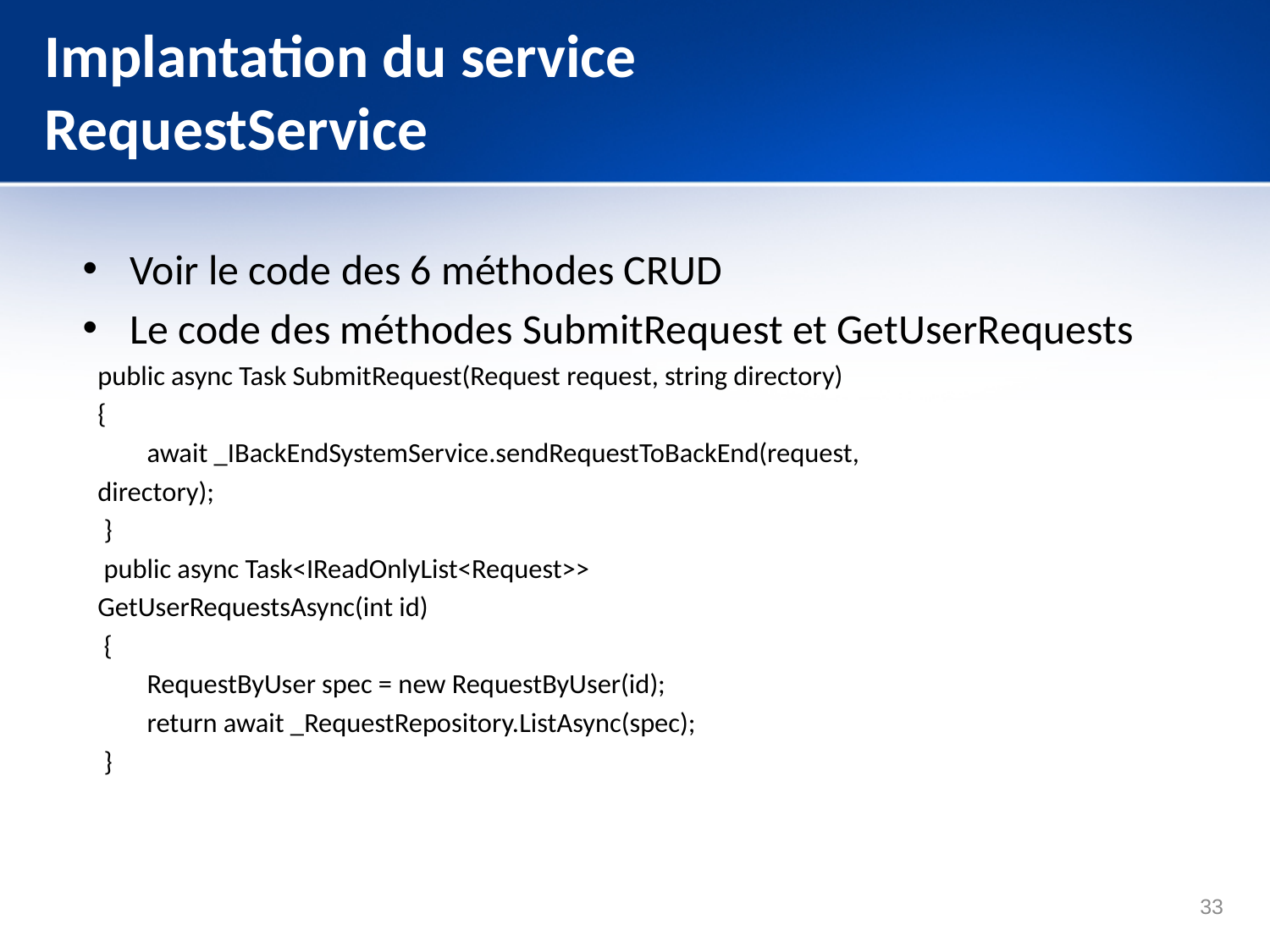

# Implantation du service RequestService
Voir le code des 6 méthodes CRUD
Le code des méthodes SubmitRequest et GetUserRequests
public async Task SubmitRequest(Request request, string directory)
{
        await _IBackEndSystemService.sendRequestToBackEnd(request,
	directory);
 }
 public async Task<IReadOnlyList<Request>>
	GetUserRequestsAsync(int id)
 {
        RequestByUser spec = new RequestByUser(id);
        return await _RequestRepository.ListAsync(spec);
 }
33